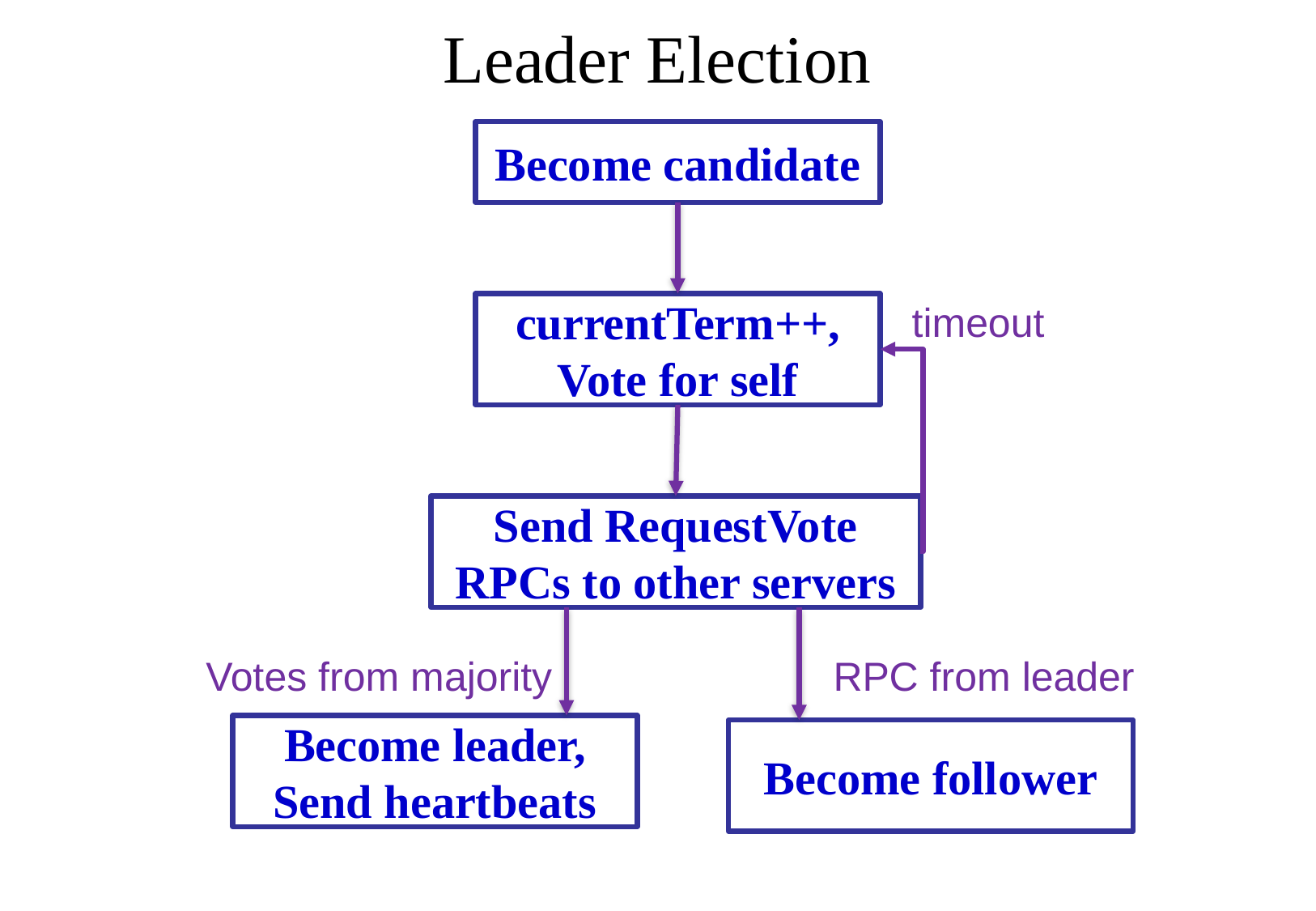

# Leader Election
Become candidate
timeout
currentTerm++,
Vote for self
Send RequestVote RPCs to other servers
RPC from leader
Votes from majority
Become leader,
Send heartbeats
Become follower